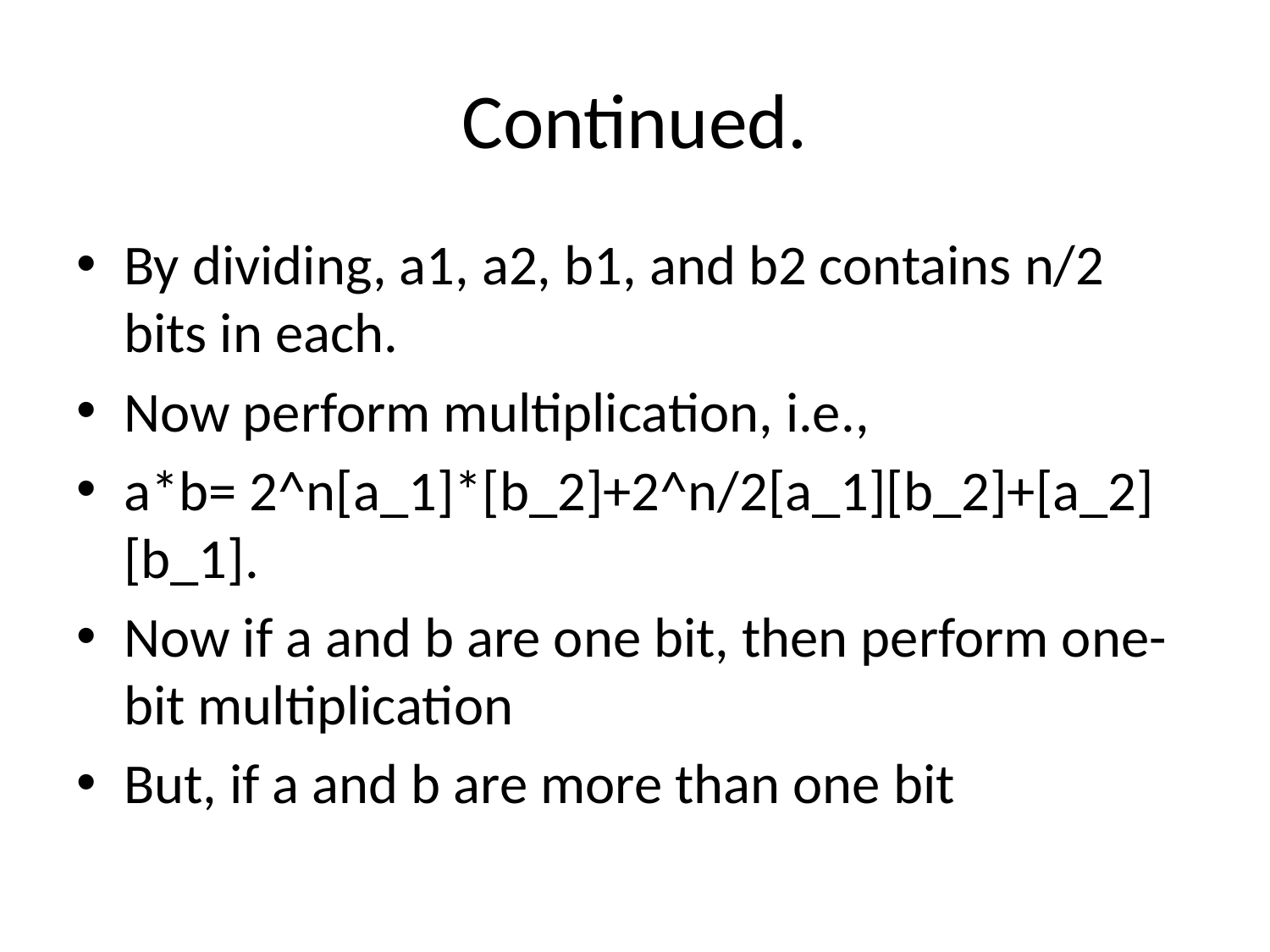

# Continued.
By dividing, a1, a2, b1, and b2 contains n/2 bits in each.
Now perform multiplication, i.e.,
a*b= 2^n[a_1]*[b_2]+2^n/2[a_1][b_2]+[a_2][b_1].
Now if a and b are one bit, then perform one-bit multiplication
But, if a and b are more than one bit